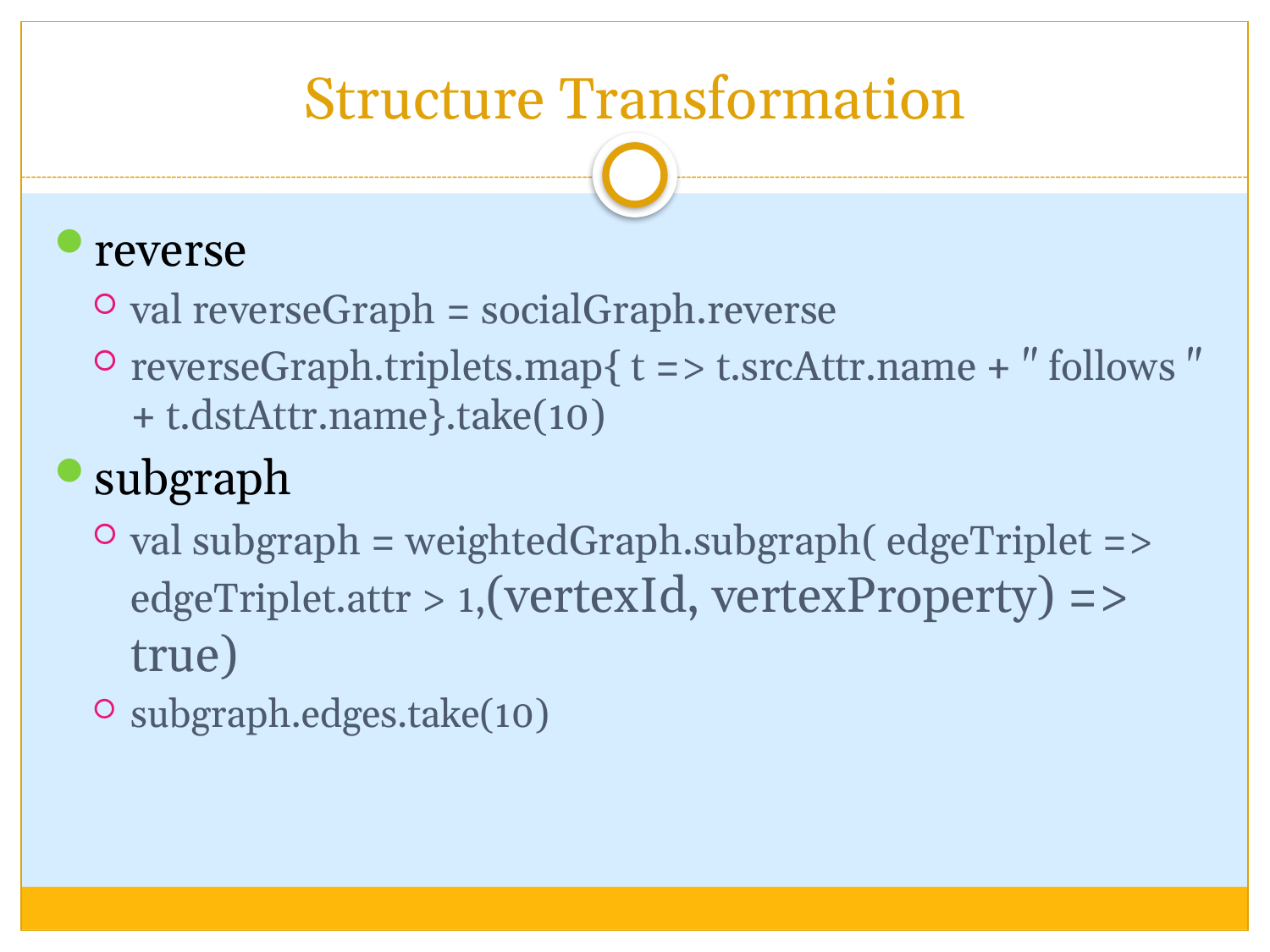

# Structure Transformation
reverse
val reverseGraph = socialGraph.reverse
reverseGraph.triplets.map{ t => t.srcAttr.name + " follows " + t.dstAttr.name}.take(10)
subgraph
val subgraph = weightedGraph.subgraph( edgeTriplet => edgeTriplet.attr > 1,(vertexId, vertexProperty) => true)
subgraph.edges.take(10)